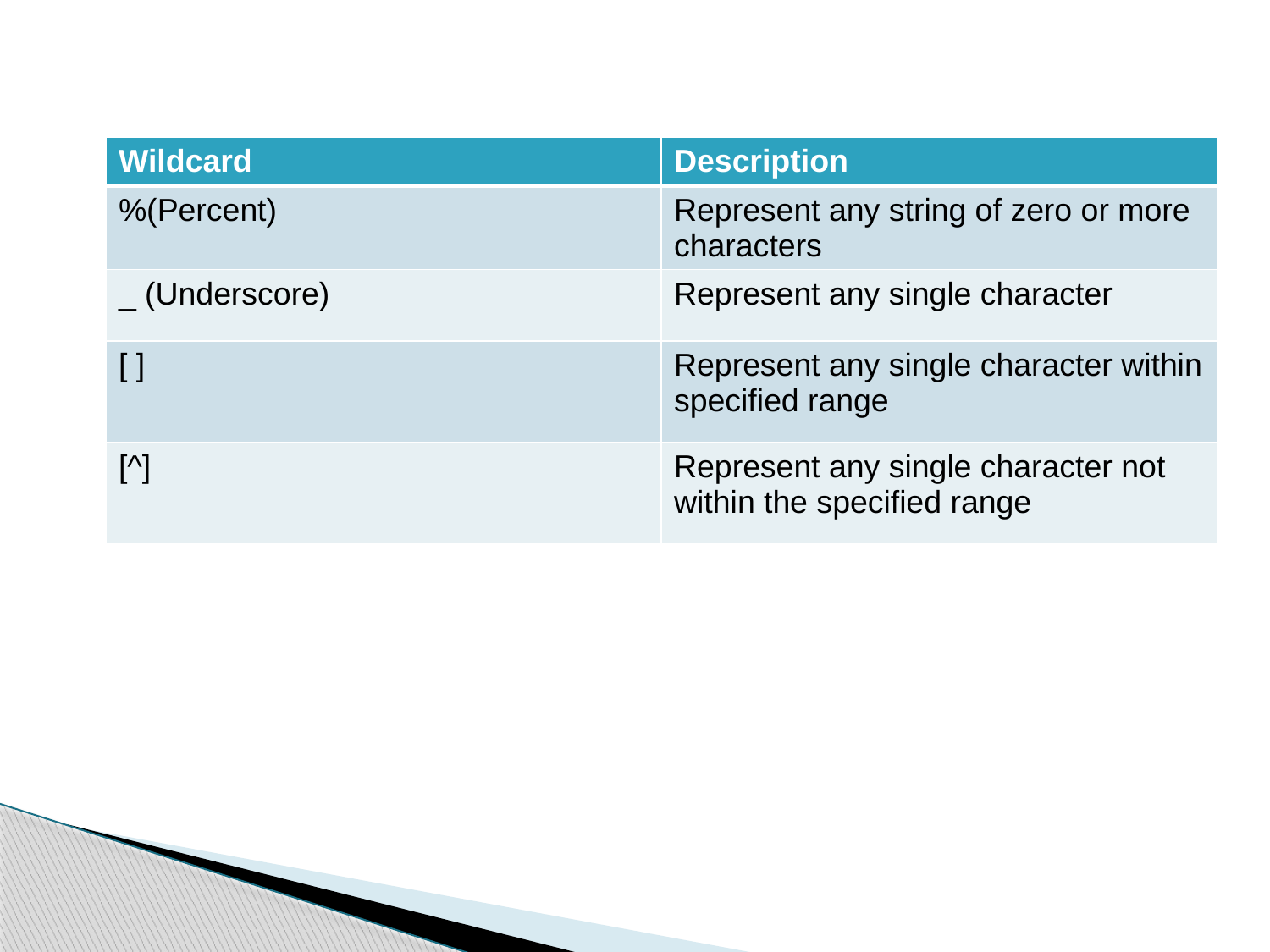

| Wildcard | Description |
| --- | --- |
| %(Percent) | Represent any string of zero or more characters |
| \_ (Underscore) | Represent any single character |
| [ ] | Represent any single character within specified range |
| [^] | Represent any single character not within the specified range |